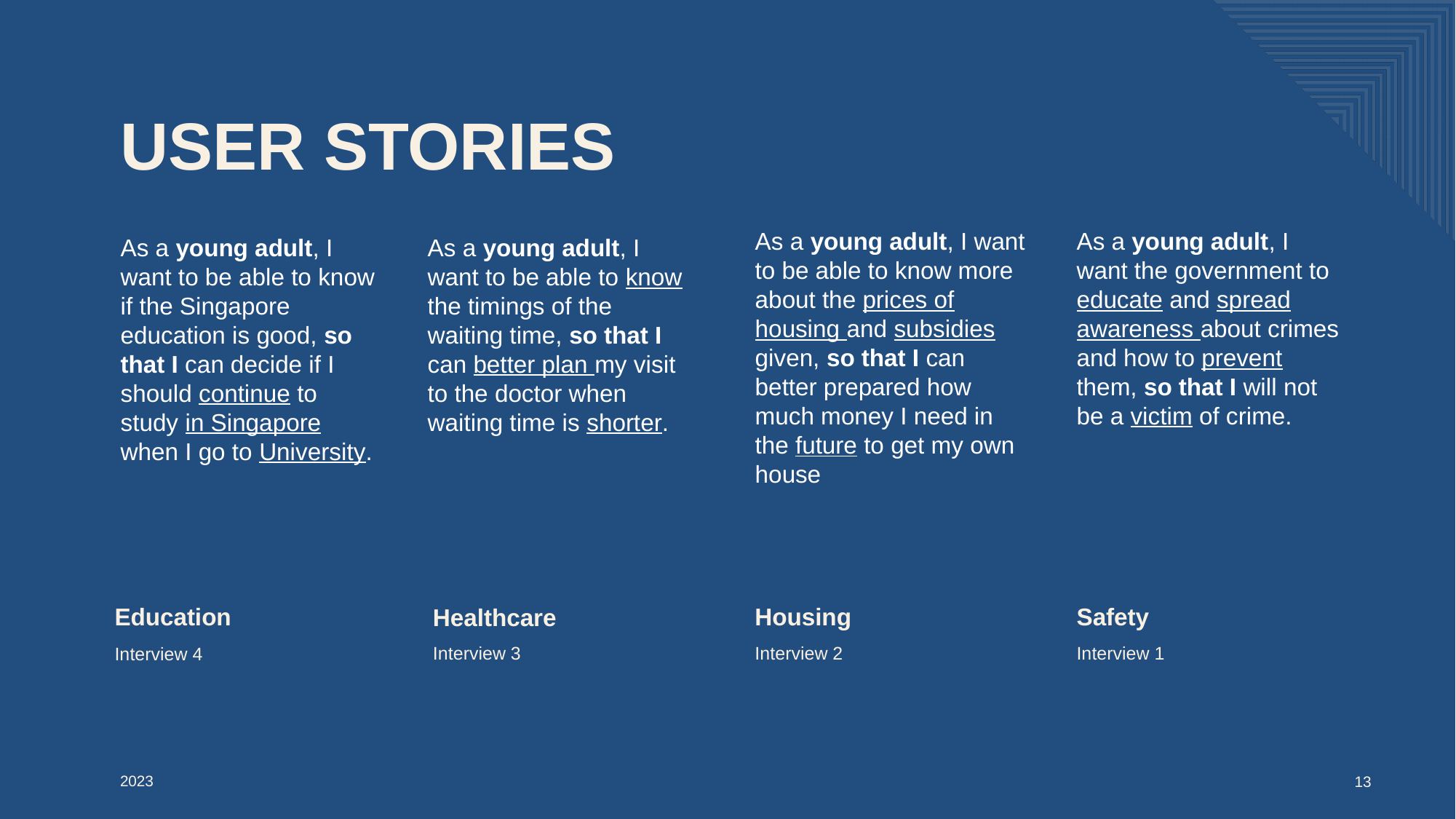

# User Stories
As a young adult, I want to be able to know more about the prices of housing and subsidies given, so that I can better prepared how much money I need in the future to get my own house
As a young adult, I want the government to educate and spread awareness about crimes and how to prevent them, so that I will not be a victim of crime.
As a young adult, I want to be able to know if the Singapore education is good, so that I can decide if I should continue to study in Singapore when I go to University.
As a young adult, I want to be able to know the timings of the waiting time, so that I can better plan my visit to the doctor when waiting time is shorter.
Education
Housing
Safety
Healthcare
Interview 1
Interview 3
Interview 2
Interview 4

2023
13